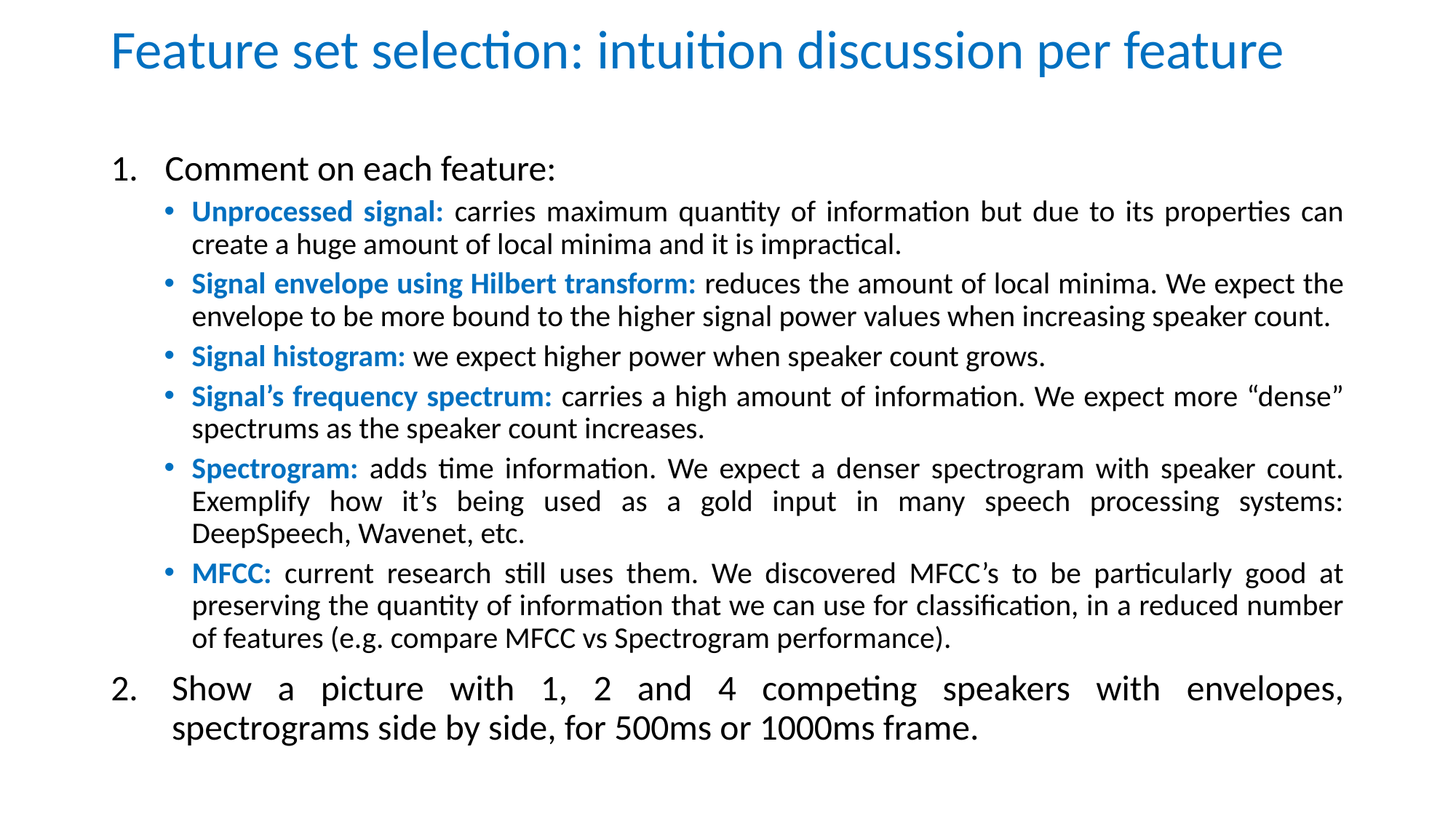

# Feature set selection: intuition discussion per feature
Comment on each feature:
Unprocessed signal: carries maximum quantity of information but due to its properties can create a huge amount of local minima and it is impractical.
Signal envelope using Hilbert transform: reduces the amount of local minima. We expect the envelope to be more bound to the higher signal power values when increasing speaker count.
Signal histogram: we expect higher power when speaker count grows.
Signal’s frequency spectrum: carries a high amount of information. We expect more “dense” spectrums as the speaker count increases.
Spectrogram: adds time information. We expect a denser spectrogram with speaker count. Exemplify how it’s being used as a gold input in many speech processing systems: DeepSpeech, Wavenet, etc.
MFCC: current research still uses them. We discovered MFCC’s to be particularly good at preserving the quantity of information that we can use for classification, in a reduced number of features (e.g. compare MFCC vs Spectrogram performance).
Show a picture with 1, 2 and 4 competing speakers with envelopes, spectrograms side by side, for 500ms or 1000ms frame.